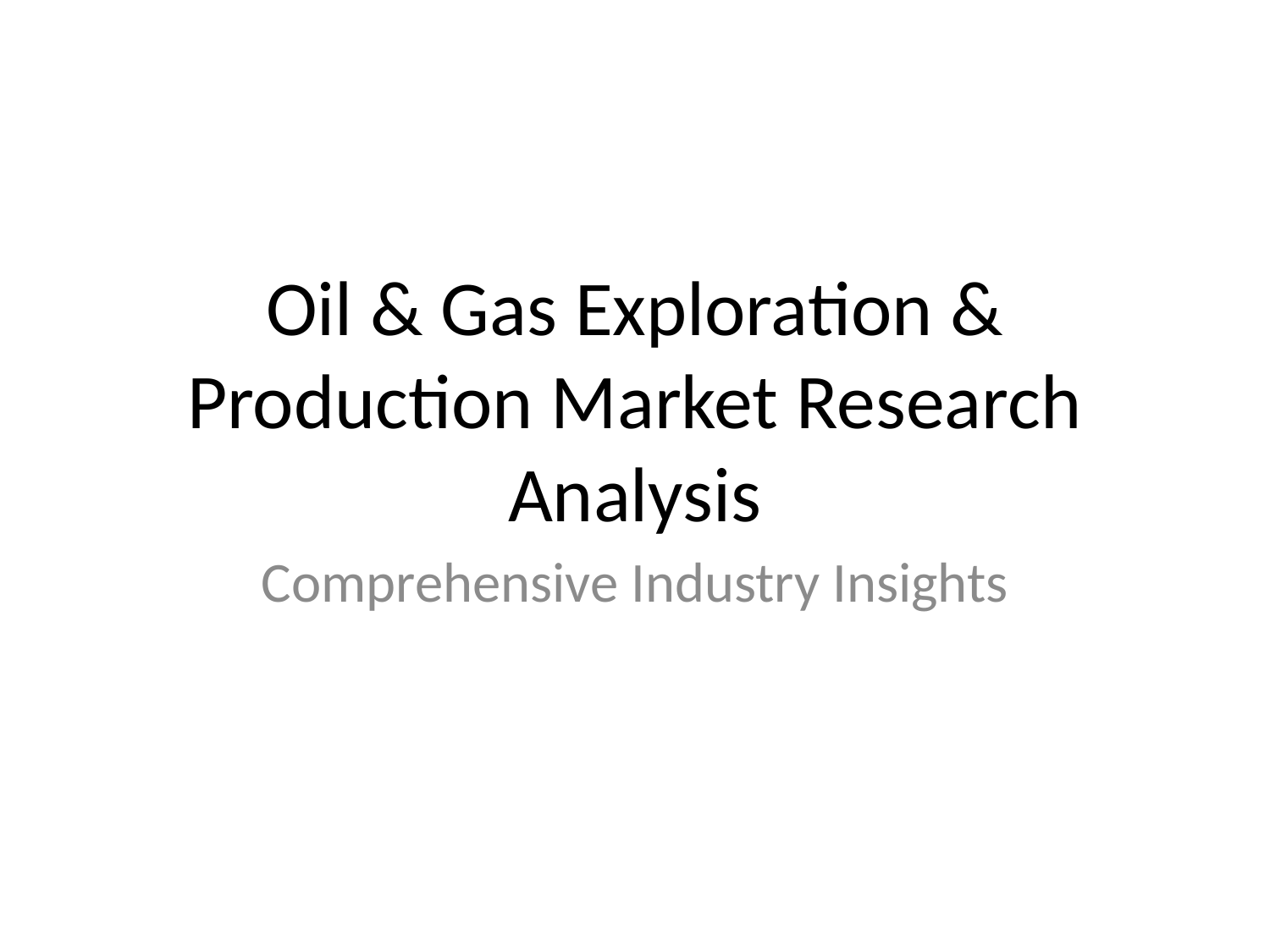

# Oil & Gas Exploration & Production Market Research Analysis
Comprehensive Industry Insights